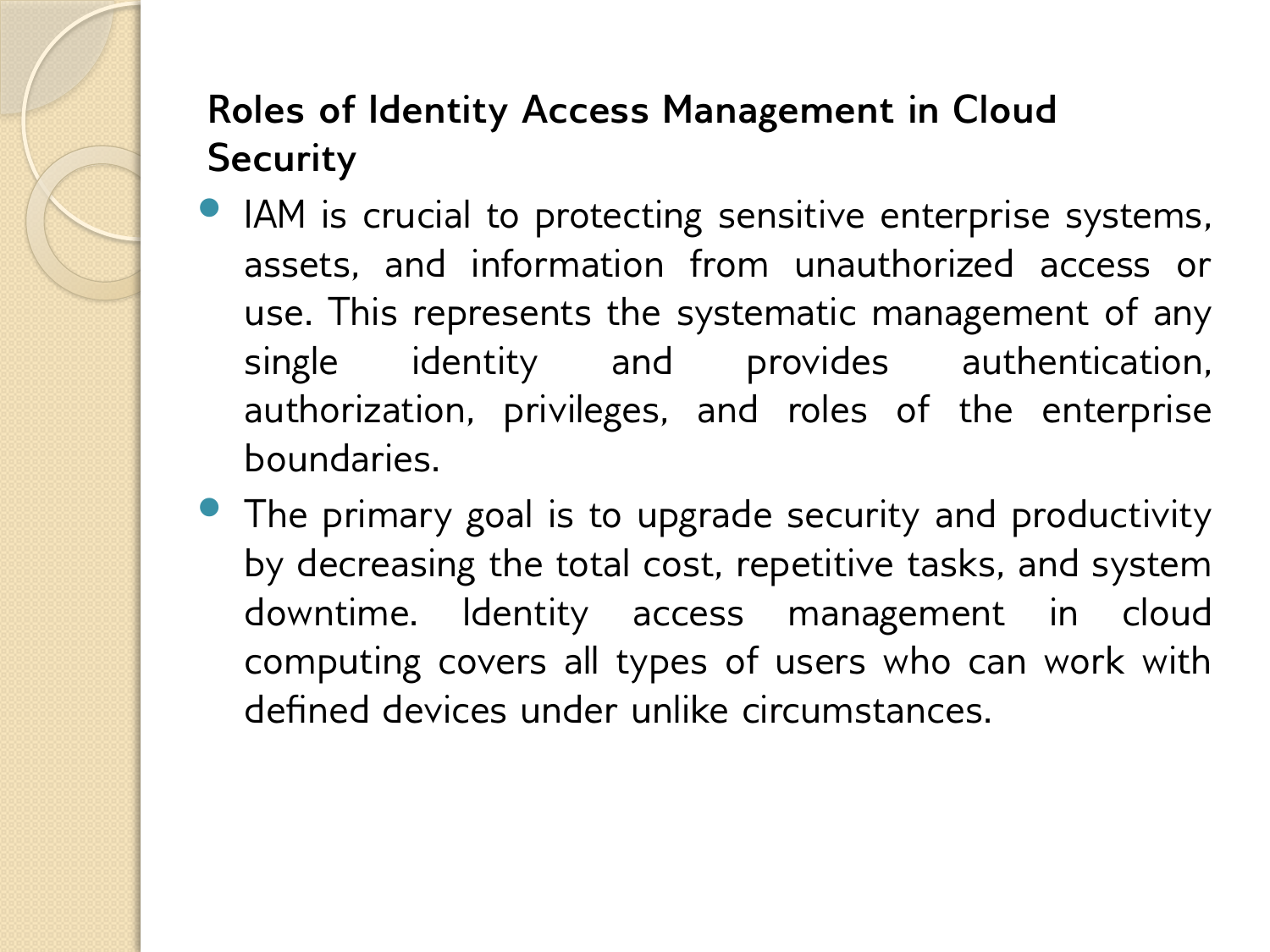

Roles of Identity Access Management in Cloud Security
IAM is crucial to protecting sensitive enterprise systems, assets, and information from unauthorized access or use. This represents the systematic management of any single identity and provides authentication, authorization, privileges, and roles of the enterprise boundaries.
The primary goal is to upgrade security and productivity by decreasing the total cost, repetitive tasks, and system downtime. Identity access management in cloud computing covers all types of users who can work with defined devices under unlike circumstances.